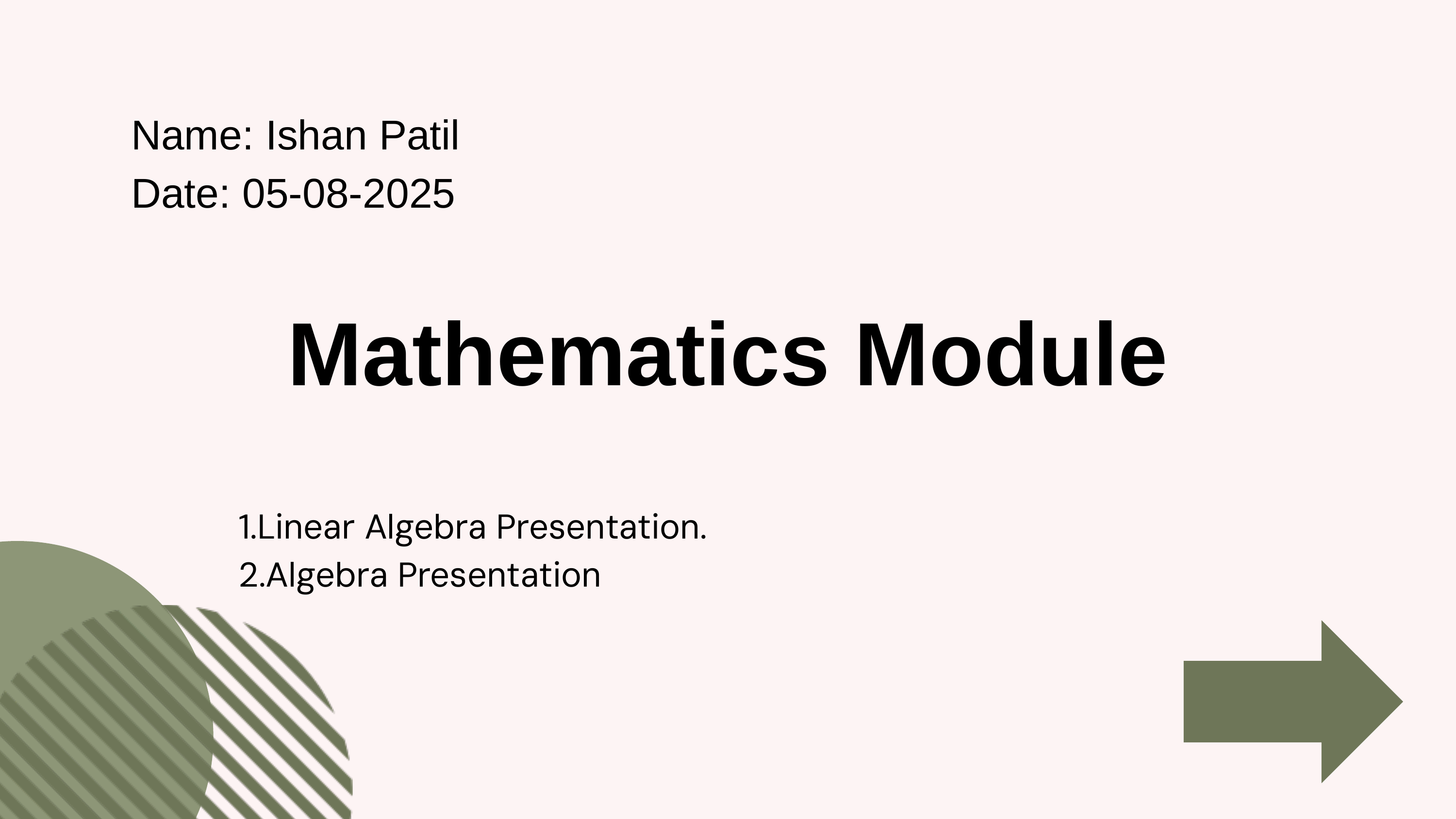

Name: Ishan Patil
Date: 05-08-2025

Mathematics Module

1.Linear Algebra Presentation.
2.Algebra Presentation